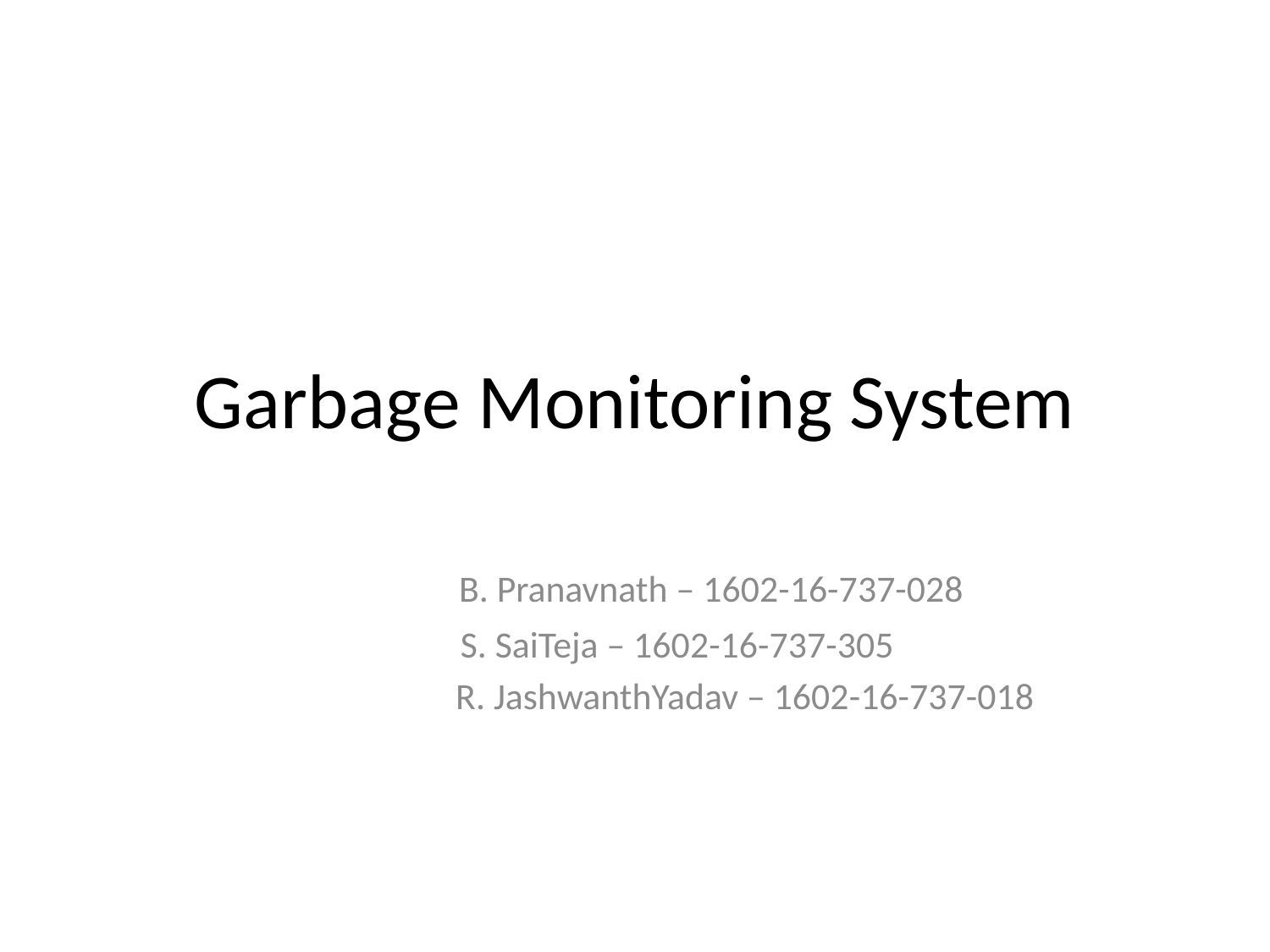

# Garbage Monitoring System
            B. Pranavnath – 1602-16-737-028
          S. SaiTeja – 1602-16-737-305
                          R. JashwanthYadav – 1602-16-737-018